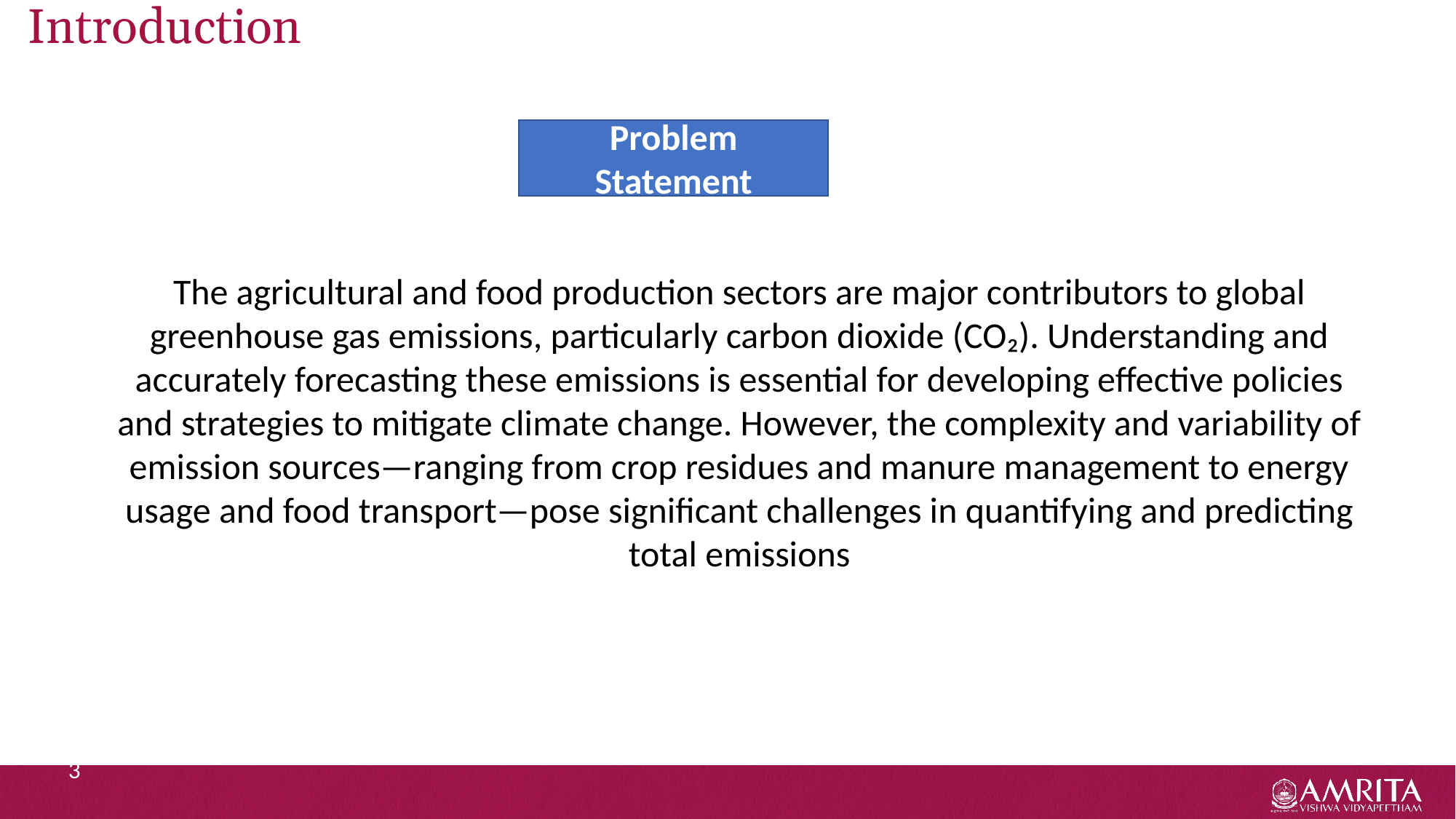

# Introduction
Problem Statement
The agricultural and food production sectors are major contributors to global greenhouse gas emissions, particularly carbon dioxide (CO₂). Understanding and accurately forecasting these emissions is essential for developing effective policies and strategies to mitigate climate change. However, the complexity and variability of emission sources—ranging from crop residues and manure management to energy usage and food transport—pose significant challenges in quantifying and predicting
total emissions
3